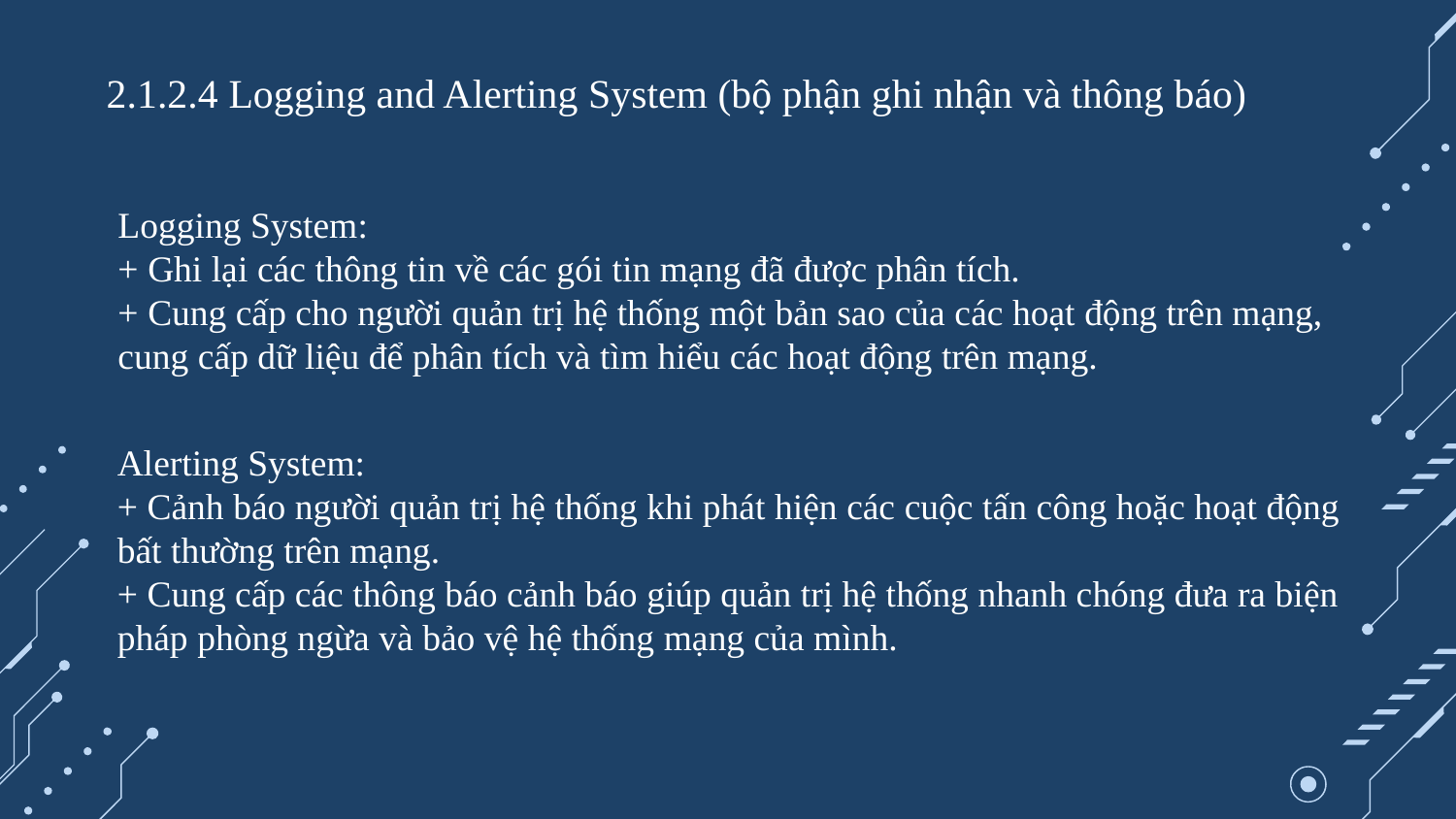

2.1.2.4 Logging and Alerting System (bộ phận ghi nhận và thông báo)
Logging System:
+ Ghi lại các thông tin về các gói tin mạng đã được phân tích.
+ Cung cấp cho người quản trị hệ thống một bản sao của các hoạt động trên mạng,
cung cấp dữ liệu để phân tích và tìm hiểu các hoạt động trên mạng.

Alerting System:
+ Cảnh báo người quản trị hệ thống khi phát hiện các cuộc tấn công hoặc hoạt động
bất thường trên mạng.
+ Cung cấp các thông báo cảnh báo giúp quản trị hệ thống nhanh chóng đưa ra biện
pháp phòng ngừa và bảo vệ hệ thống mạng của mình.